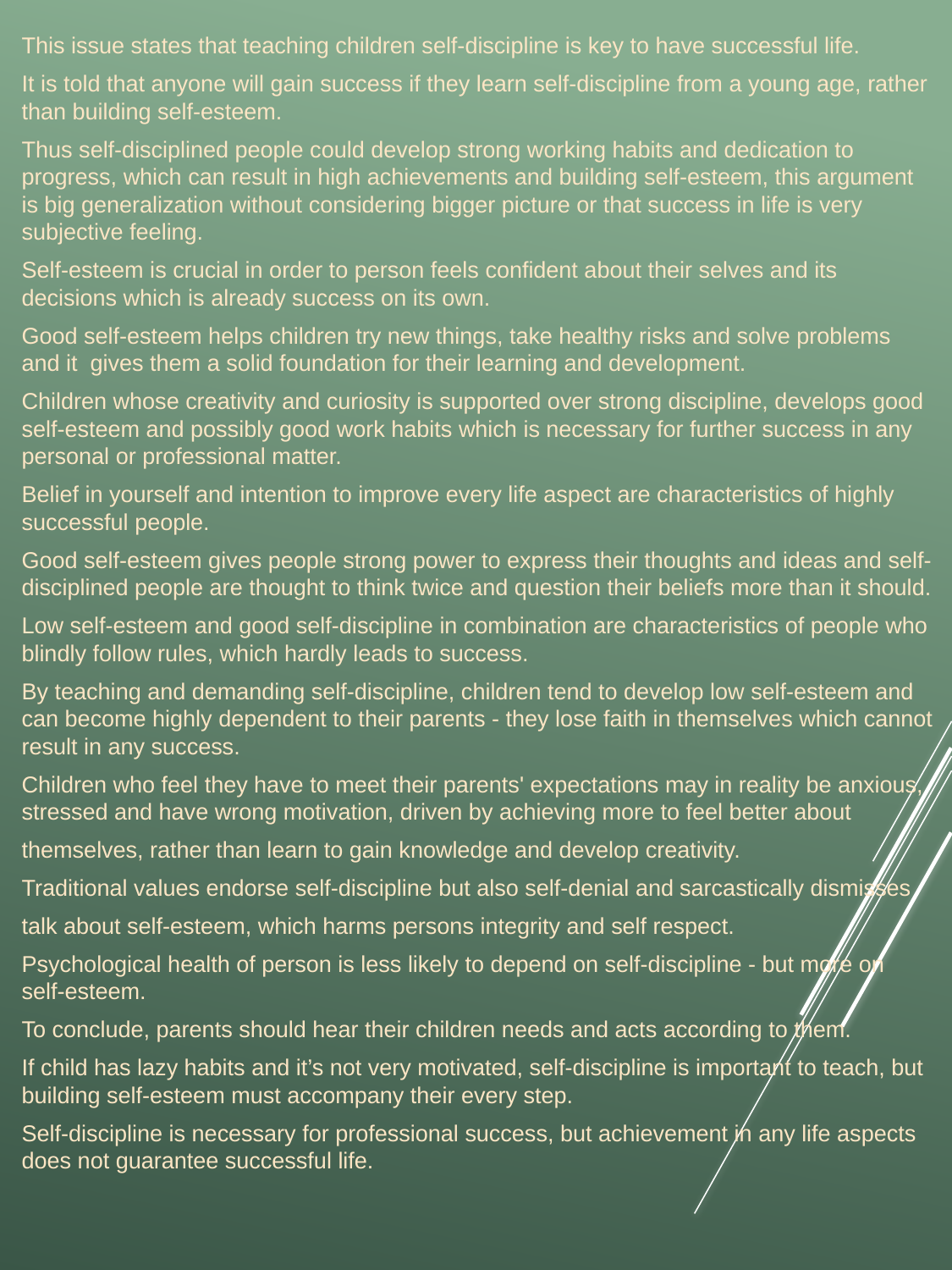

This issue states that teaching children self-discipline is key to have successful life.
It is told that anyone will gain success if they learn self-discipline from a young age, rather than building self-esteem.
Thus self-disciplined people could develop strong working habits and dedication to progress, which can result in high achievements and building self-esteem, this argument is big generalization without considering bigger picture or that success in life is very subjective feeling.
Self-esteem is crucial in order to person feels confident about their selves and its decisions which is already success on its own.
Good self-esteem helps children try new things, take healthy risks and solve problems and it  gives them a solid foundation for their learning and development.
Children whose creativity and curiosity is supported over strong discipline, develops good self-esteem and possibly good work habits which is necessary for further success in any personal or professional matter.
Belief in yourself and intention to improve every life aspect are characteristics of highly successful people.
Good self-esteem gives people strong power to express their thoughts and ideas and self-disciplined people are thought to think twice and question their beliefs more than it should.
Low self-esteem and good self-discipline in combination are characteristics of people who blindly follow rules, which hardly leads to success.
By teaching and demanding self-discipline, children tend to develop low self-esteem and can become highly dependent to their parents - they lose faith in themselves which cannot result in any success.
Children who feel they have to meet their parents' expectations may in reality be anxious, stressed and have wrong motivation, driven by achieving more to feel better about
themselves, rather than learn to gain knowledge and develop creativity.
Traditional values endorse self-discipline but also self-denial and sarcastically dismisses
talk about self-esteem, which harms persons integrity and self respect.
Psychological health of person is less likely to depend on self-discipline - but more on self-esteem.
To conclude, parents should hear their children needs and acts according to them.
If child has lazy habits and it’s not very motivated, self-discipline is important to teach, but building self-esteem must accompany their every step.
Self-discipline is necessary for professional success, but achievement in any life aspects does not guarantee successful life.